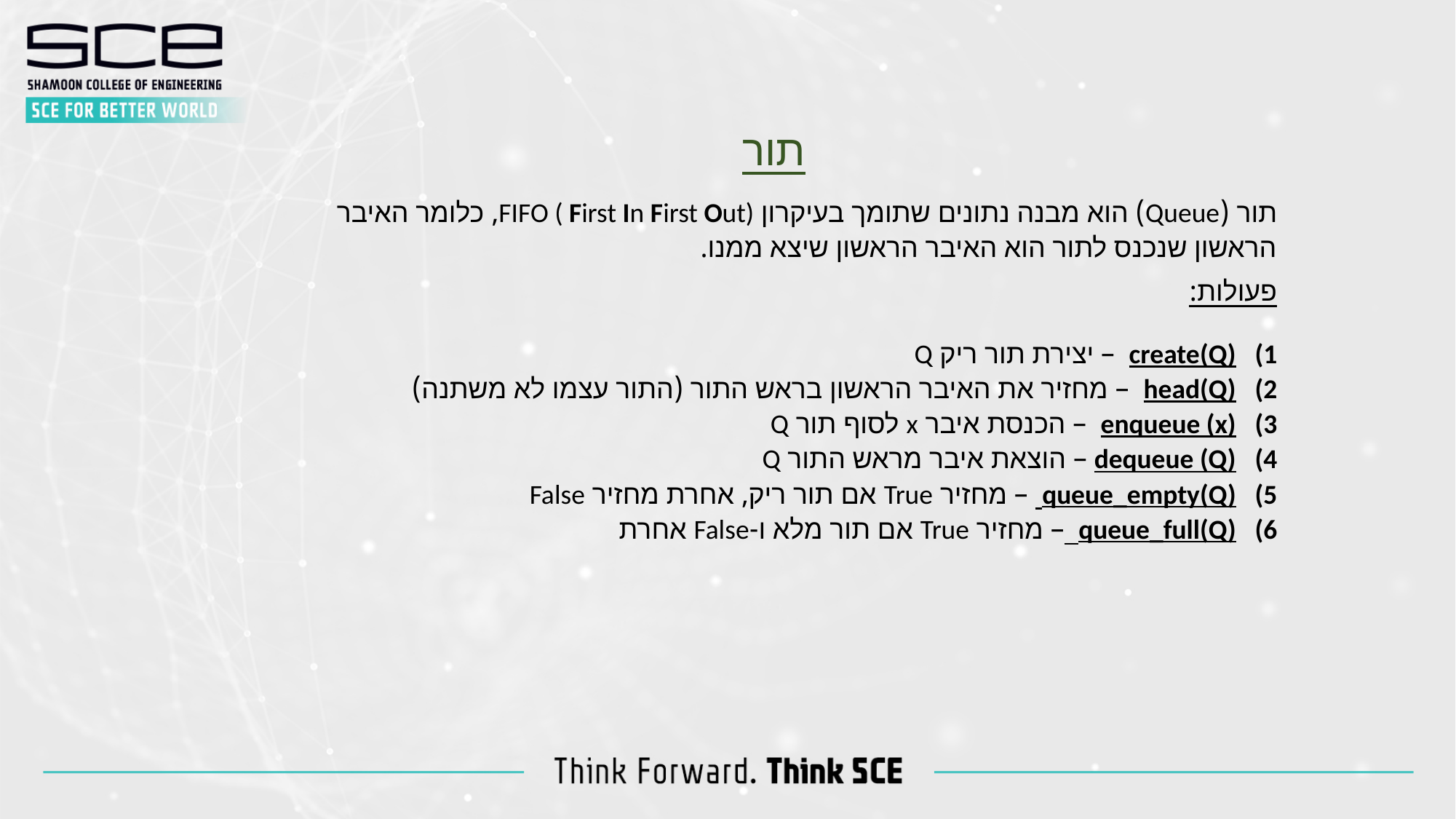

תור
תור (Queue) הוא מבנה נתונים שתומך בעיקרון FIFO ( First In First Out), כלומר האיבר הראשון שנכנס לתור הוא האיבר הראשון שיצא ממנו.
פעולות:
create(Q)  – יצירת תור ריק Q
head(Q)  – מחזיר את האיבר הראשון בראש התור (התור עצמו לא משתנה)
enqueue (x)  – הכנסת איבר x לסוף תור Q
dequeue (Q) – הוצאת איבר מראש התור Q
queue_empty(Q)  – מחזיר True אם תור ריק, אחרת מחזיר False
queue_full(Q)  – מחזיר True אם תור מלא ו-False אחרת